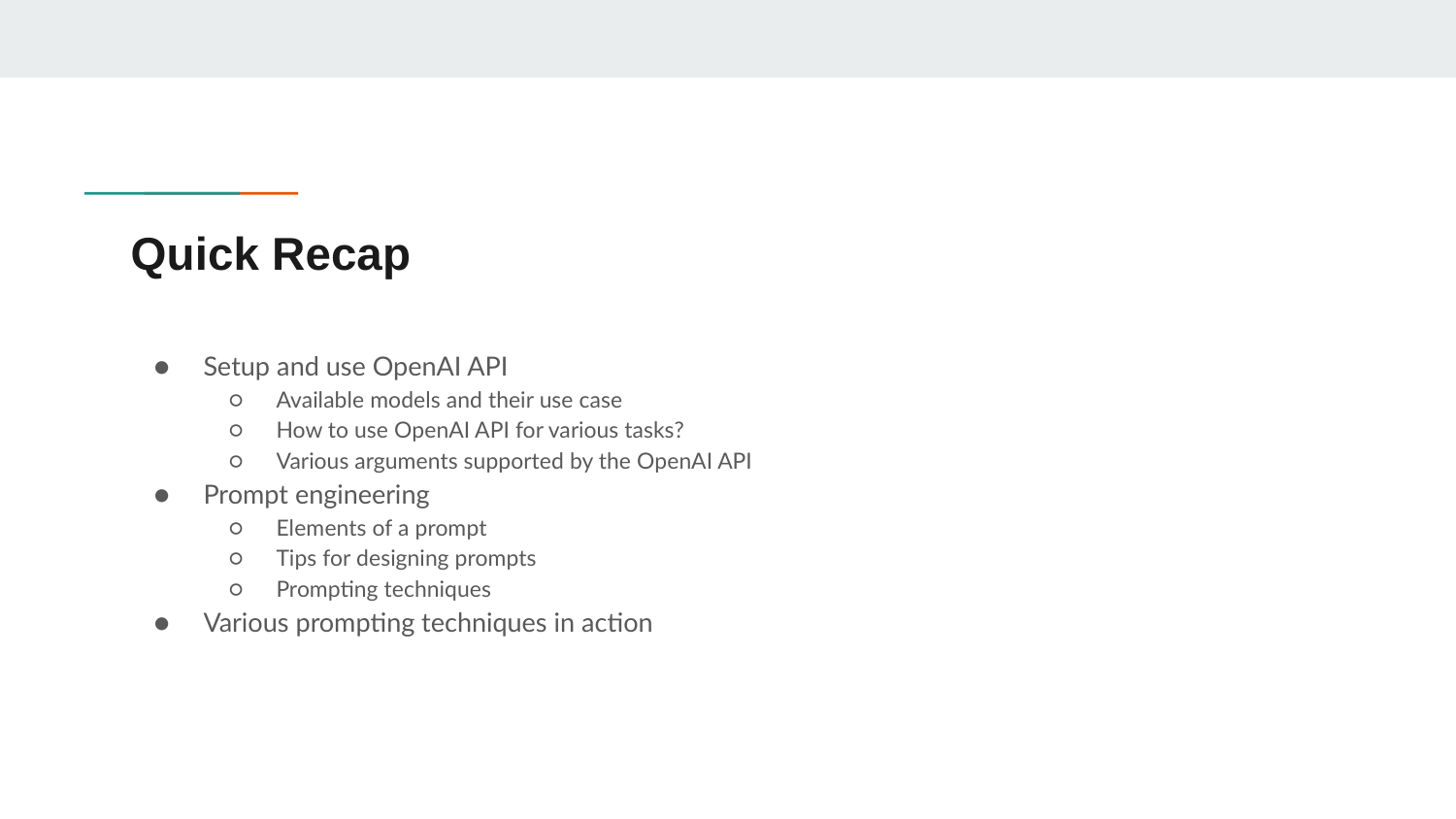

# Quick Recap
Setup and use OpenAI API
Available models and their use case
How to use OpenAI API for various tasks?
Various arguments supported by the OpenAI API
Prompt engineering
Elements of a prompt
Tips for designing prompts
Prompting techniques
Various prompting techniques in action